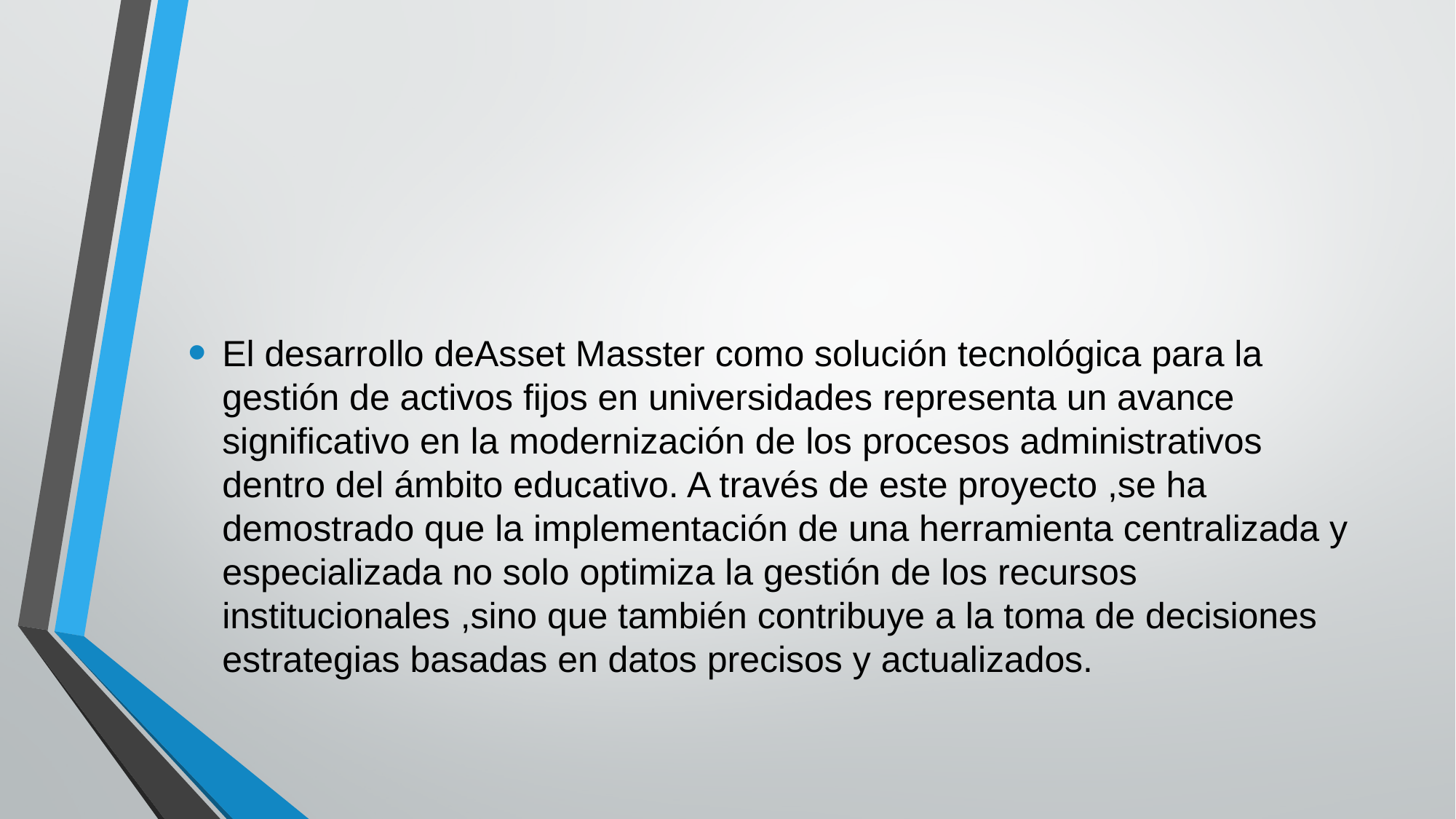

#
El desarrollo deAsset Masster como solución tecnológica para la gestión de activos fijos en universidades representa un avance significativo en la modernización de los procesos administrativos dentro del ámbito educativo. A través de este proyecto ,se ha demostrado que la implementación de una herramienta centralizada y especializada no solo optimiza la gestión de los recursos institucionales ,sino que también contribuye a la toma de decisiones estrategias basadas en datos precisos y actualizados.